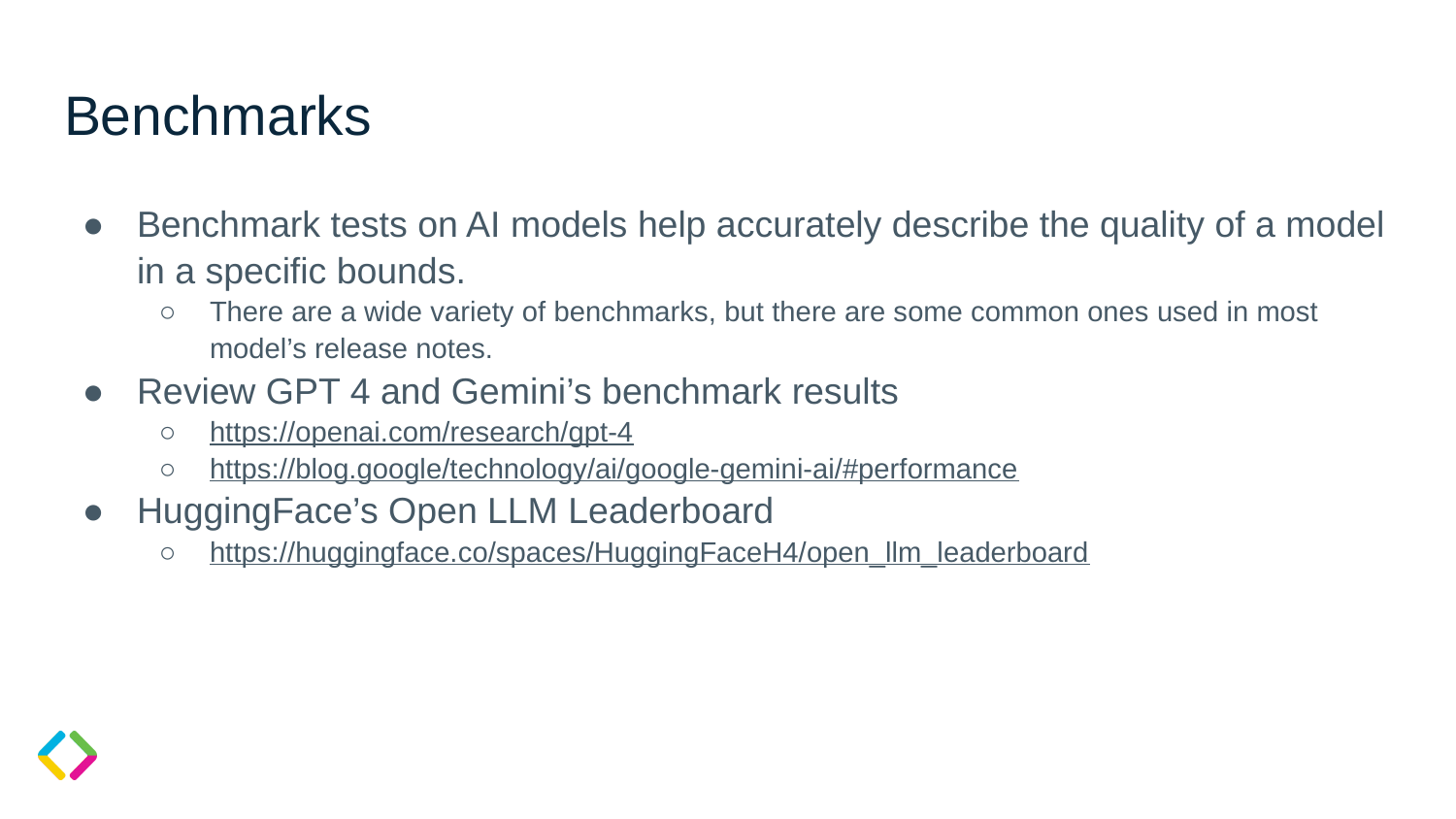

# Benchmarks
Benchmark tests on AI models help accurately describe the quality of a model in a specific bounds.
There are a wide variety of benchmarks, but there are some common ones used in most model’s release notes.
Review GPT 4 and Gemini’s benchmark results
https://openai.com/research/gpt-4
https://blog.google/technology/ai/google-gemini-ai/#performance
HuggingFace’s Open LLM Leaderboard
https://huggingface.co/spaces/HuggingFaceH4/open_llm_leaderboard